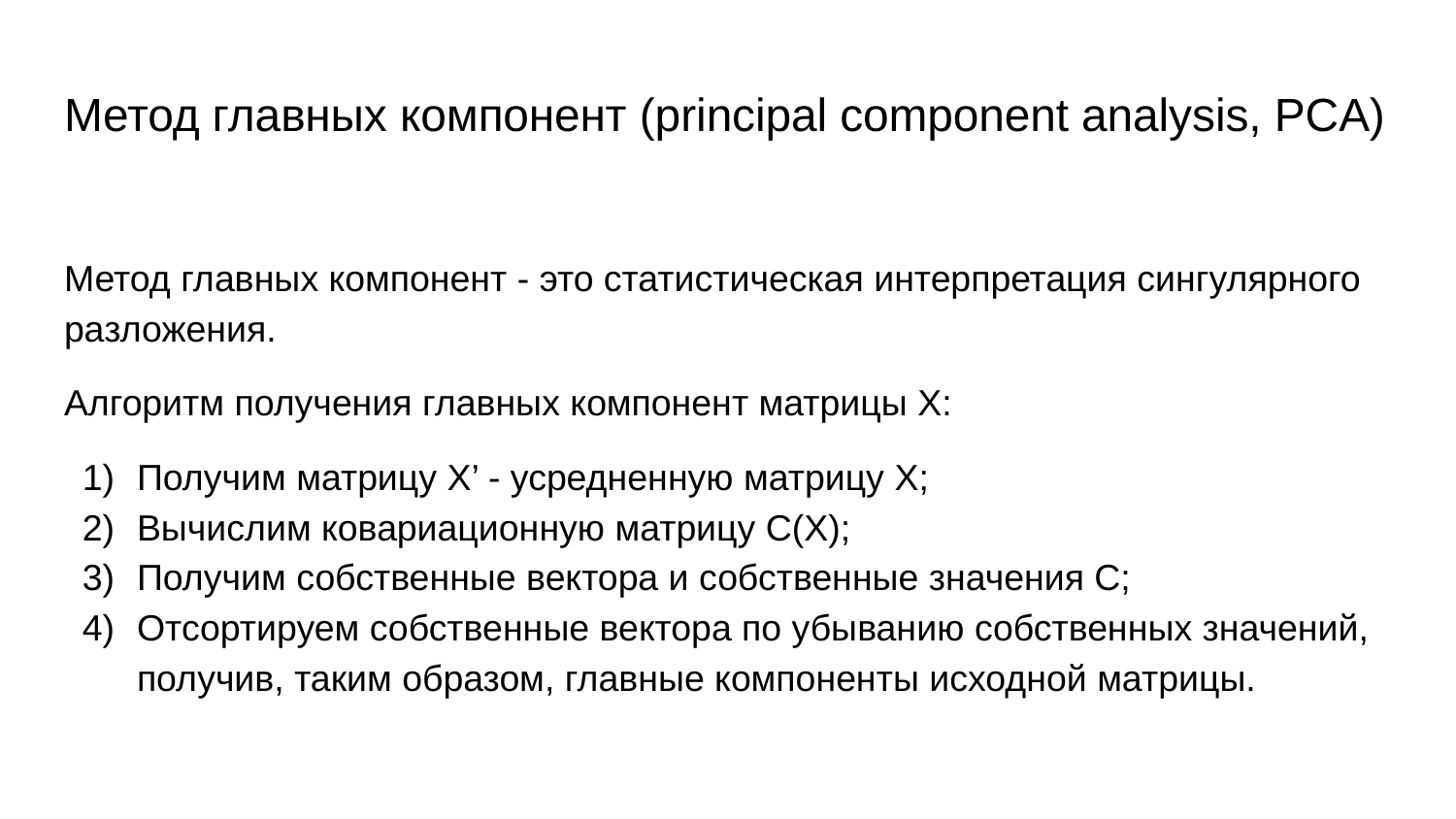

# Метод главных компонент (principal component analysis, PCA)
Метод главных компонент - это статистическая интерпретация сингулярного разложения.
Алгоритм получения главных компонент матрицы Х:
Получим матрицу Х’ - усредненную матрицу Х;
Вычислим ковариационную матрицу C(X);
Получим собственные вектора и собственные значения С;
Отсортируем собственные вектора по убыванию собственных значений, получив, таким образом, главные компоненты исходной матрицы.